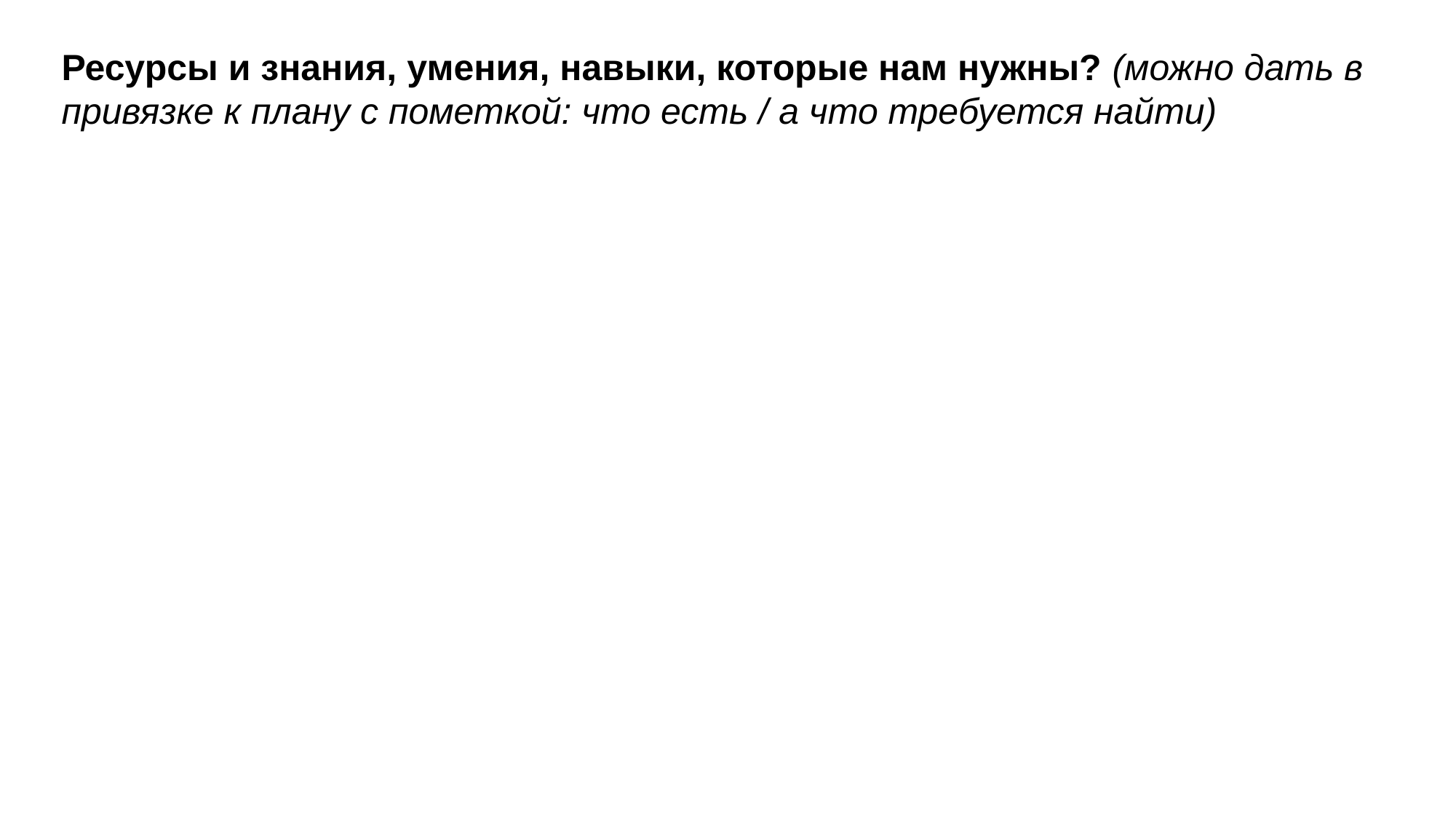

Ресурсы и знания, умения, навыки, которые нам нужны? (можно дать в привязке к плану с пометкой: что есть / а что требуется найти)